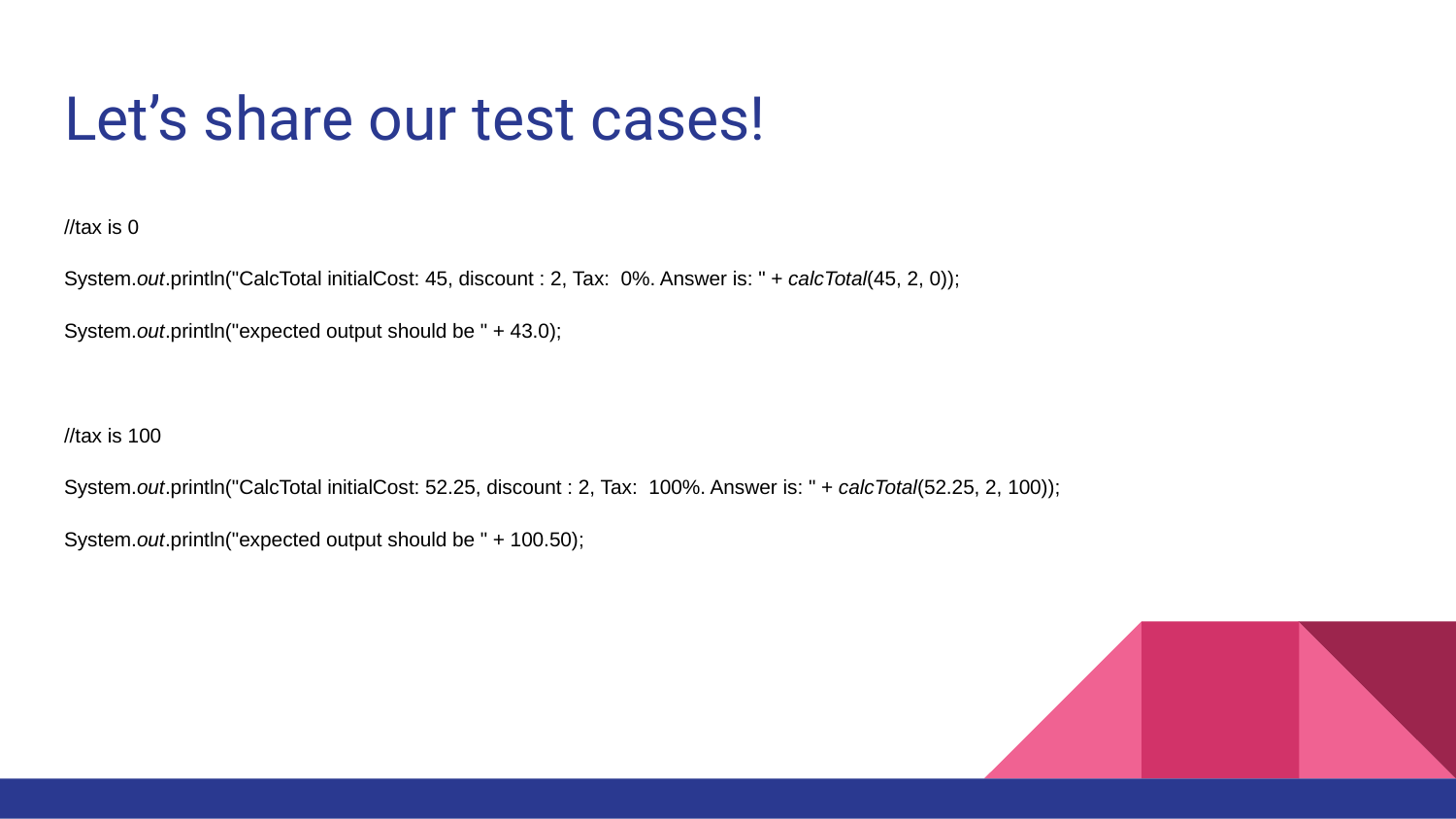

# Let’s share our test cases!
//tax is 0
System.out.println("CalcTotal initialCost: 45, discount : 2, Tax:  0%. Answer is: " + calcTotal(45, 2, 0));
System.out.println("expected output should be " + 43.0);

//tax is 100
System.out.println("CalcTotal initialCost: 52.25, discount : 2, Tax:  100%. Answer is: " + calcTotal(52.25, 2, 100));
System.out.println("expected output should be " + 100.50);